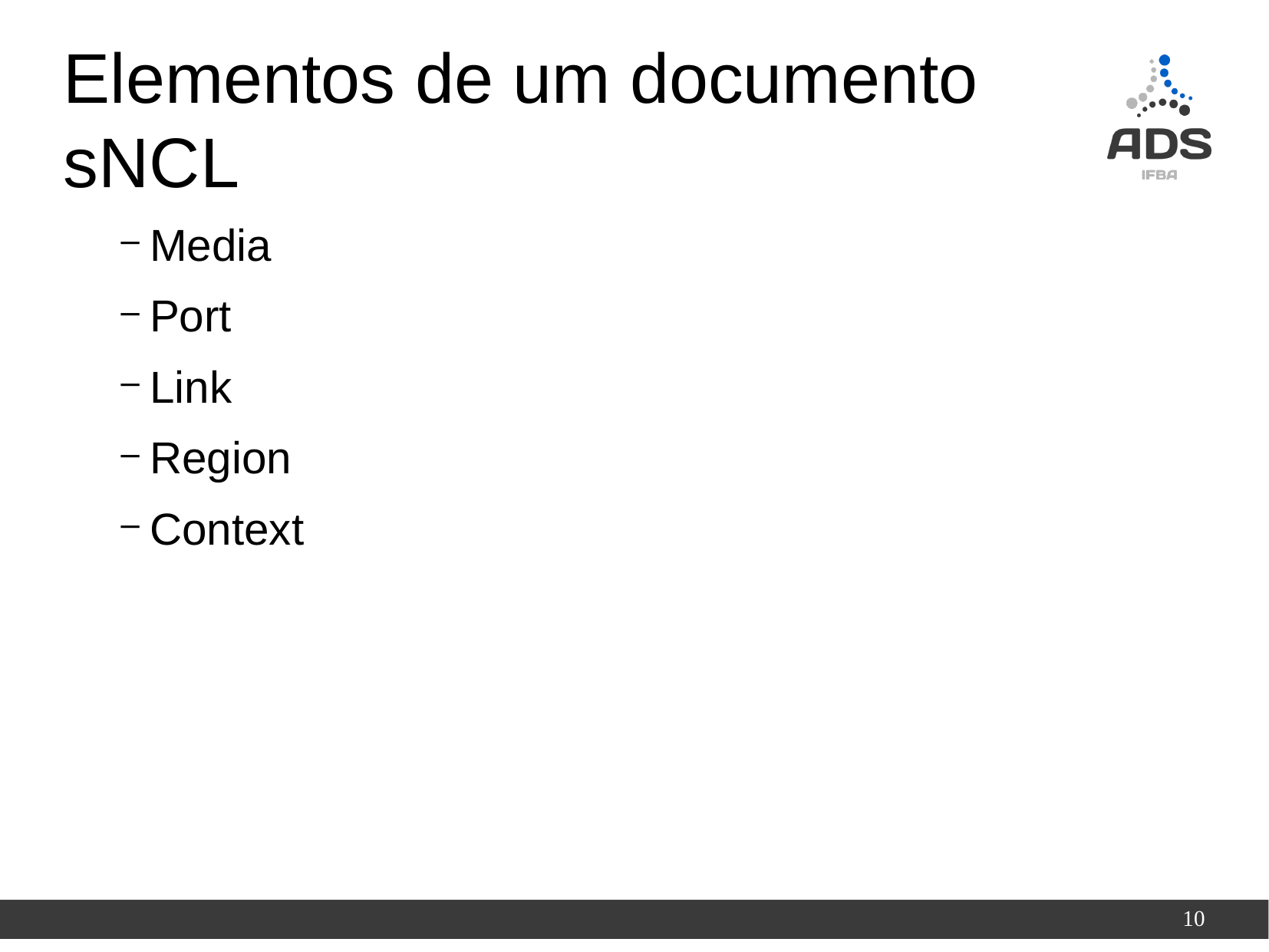

Media
Port
Link
Region
Context

Elementos de um documento sNCL
10